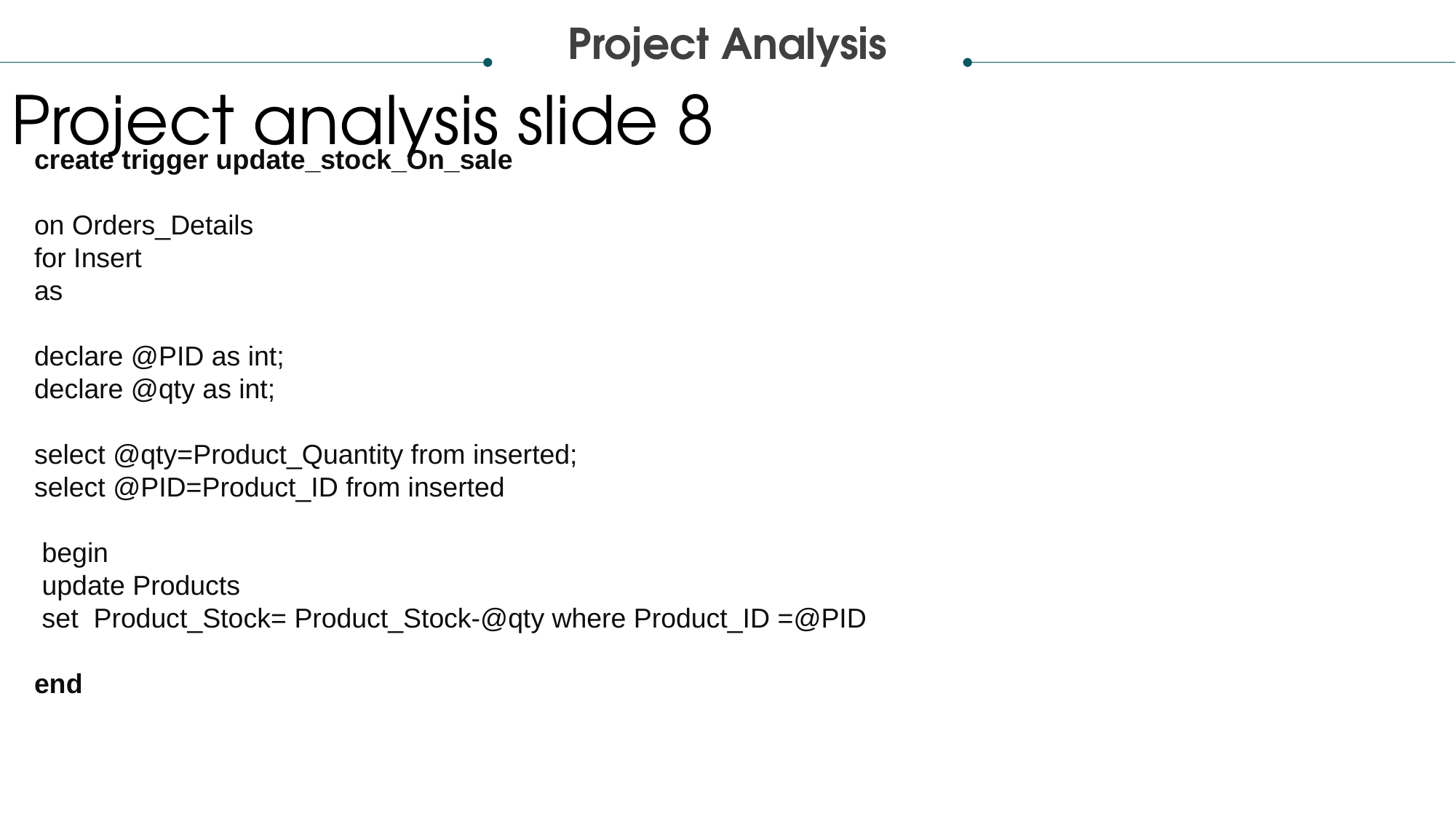

Project Analysis
Project analysis slide 8
create trigger update_stock_On_sale

on Orders_Details
for Insert
as

declare @PID as int;
declare @qty as int;

select @qty=Product_Quantity from inserted;
select @PID=Product_ID from inserted

 begin
 update Products
 set  Product_Stock= Product_Stock-@qty where Product_ID =@PID

end